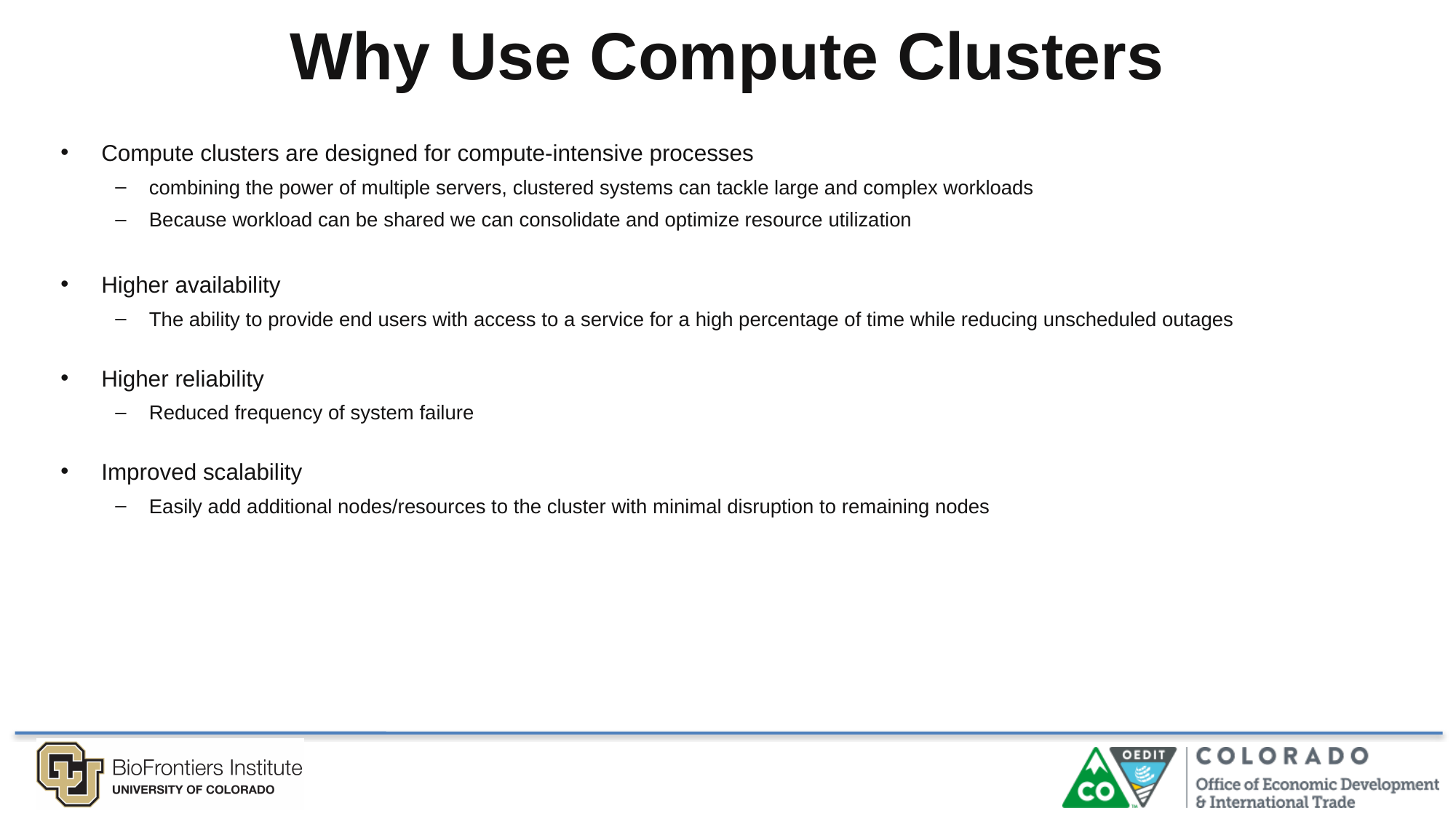

Why Use Compute Clusters
Compute clusters are designed for compute-intensive processes
combining the power of multiple servers, clustered systems can tackle large and complex workloads
Because workload can be shared we can consolidate and optimize resource utilization

Higher availability
The ability to provide end users with access to a service for a high percentage of time while reducing unscheduled outages

Higher reliability
Reduced frequency of system failure

Improved scalability
Easily add additional nodes/resources to the cluster with minimal disruption to remaining nodes